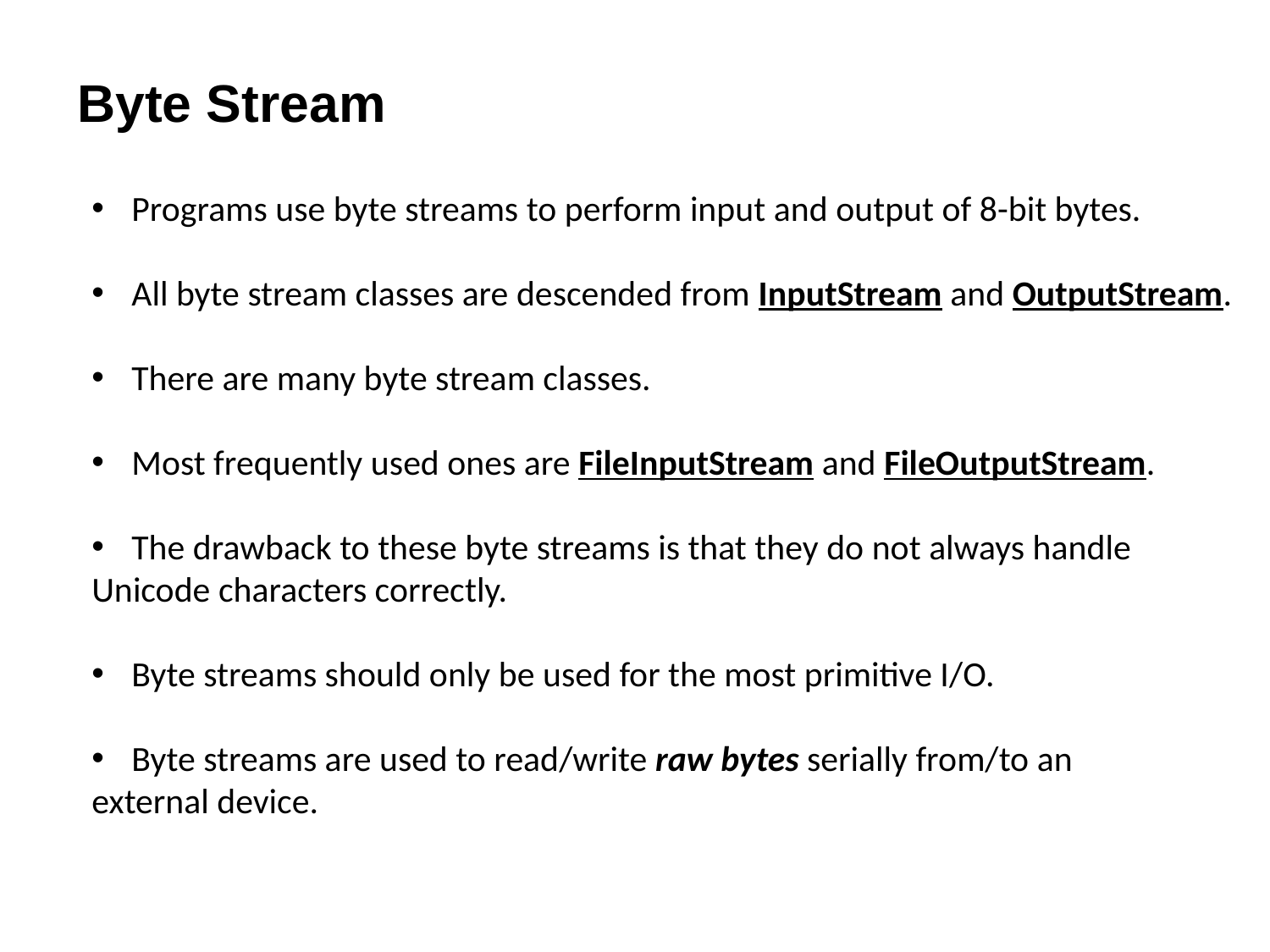

Byte Stream
Programs use byte streams to perform input and output of 8-bit bytes.

All byte stream classes are descended from InputStream and OutputStream.

There are many byte stream classes.

Most frequently used ones are FileInputStream and FileOutputStream.

The drawback to these byte streams is that they do not always handle
Unicode characters correctly.

Byte streams should only be used for the most primitive I/O.

Byte streams are used to read/write raw bytes serially from/to an
external device.